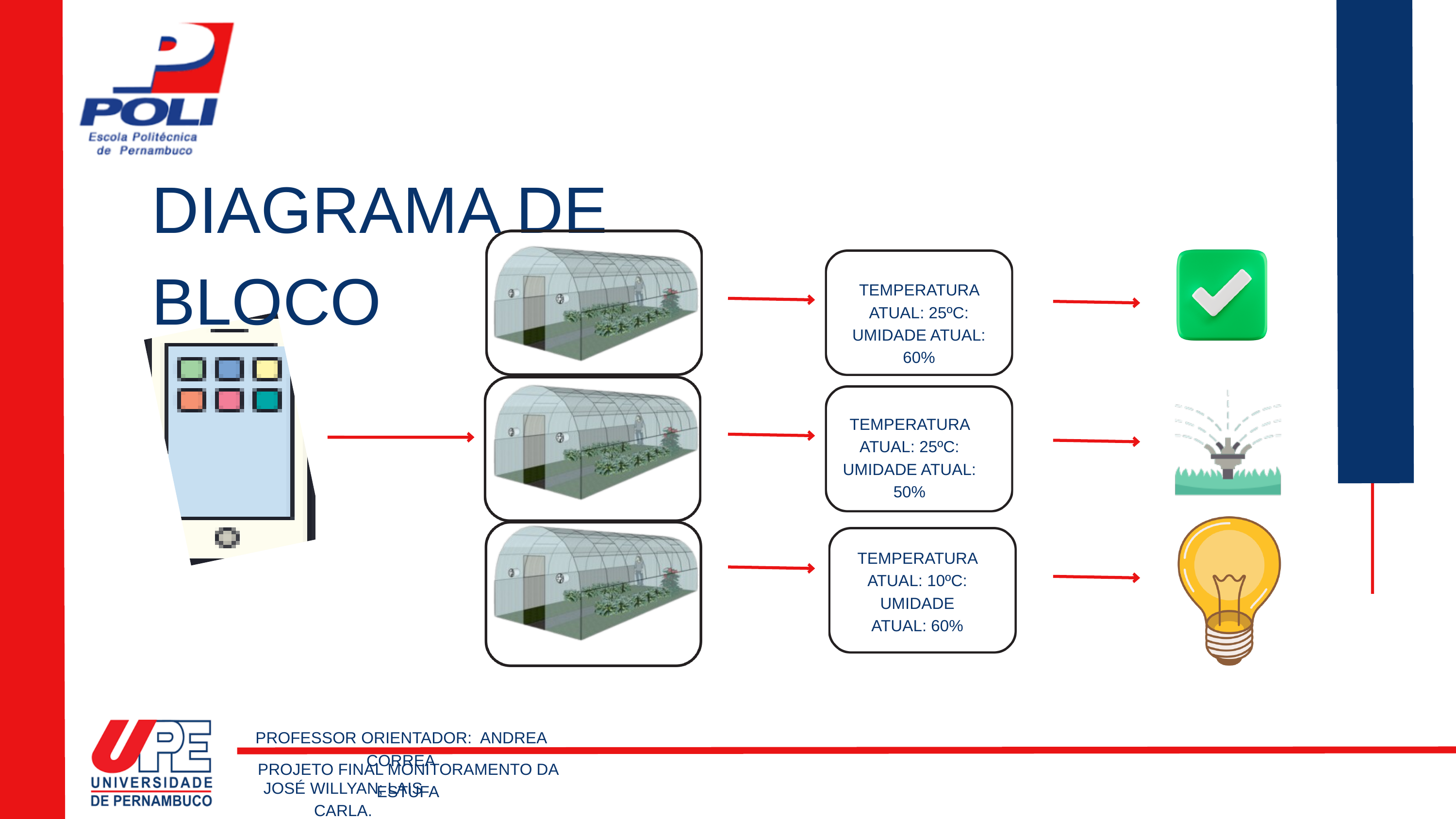

DIAGRAMA DE BLOCO

TEMPERATURA ATUAL: 25ºC:
UMIDADE ATUAL: 60%

TEMPERATURA ATUAL: 25ºC:
UMIDADE ATUAL: 50%

TEMPERATURA ATUAL: 10ºC:
UMIDADE ATUAL: 60%

PROFESSOR ORIENTADOR:  ANDREA CORREA

PROJETO FINAL MONITORAMENTO DA ESTUFA
JOSÉ WILLYAN; LAIS CARLA.